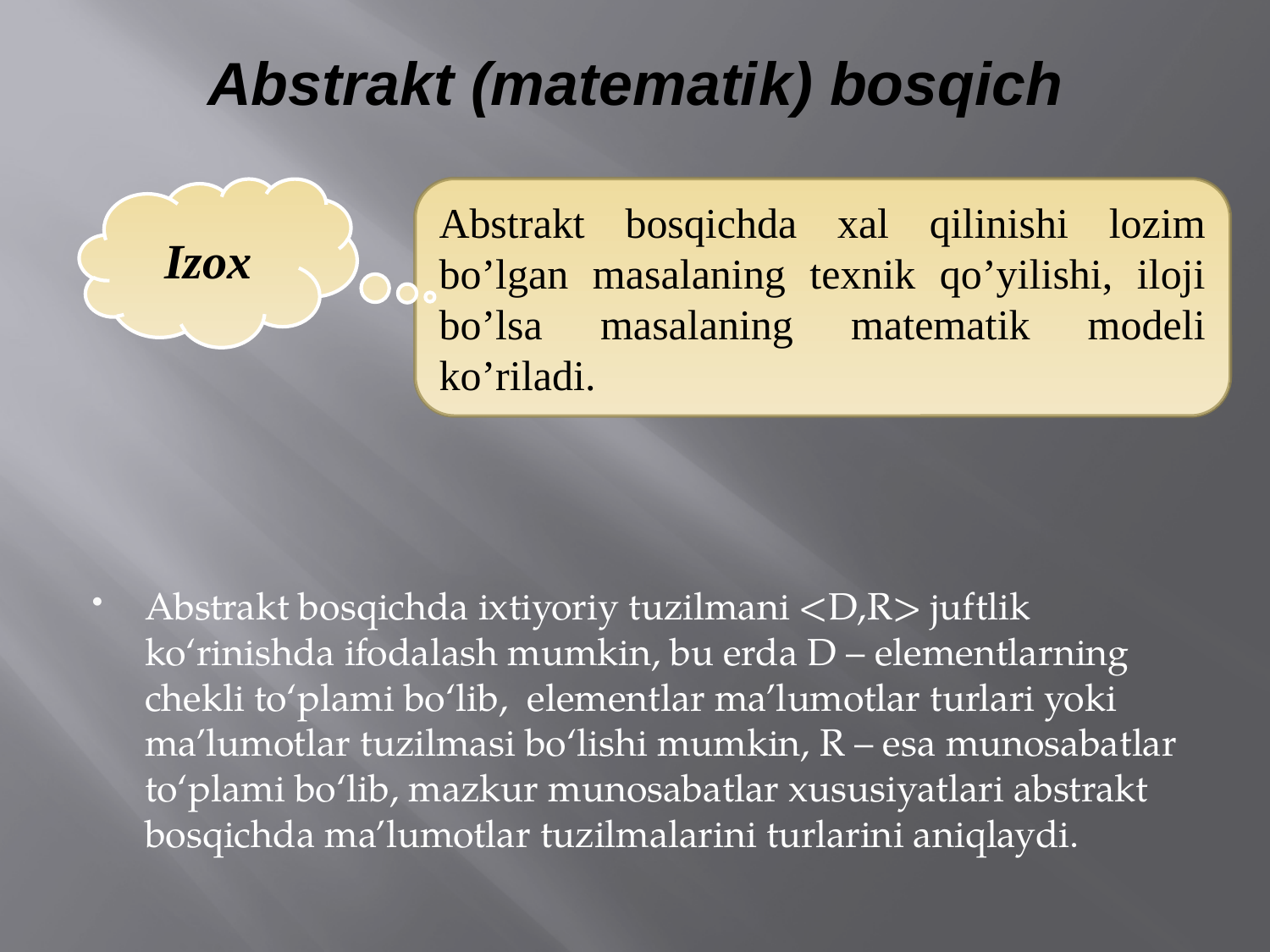

# Abstrakt (matematik) bosqich
Abstrakt bosqichda xal qilinishi lozim bo’lgan masalaning texnik qo’yilishi, iloji bo’lsa masalaning matematik modeli ko’riladi.
Izox
Abstrakt bosqichda ixtiyoriy tuzilmani <D,R> juftlik ko‘rinishda ifodalash mumkin, bu erda D – elementlarning chekli to‘plami bo‘lib,  elementlar ma’lumotlar turlari yoki ma’lumotlar tuzilmasi bo‘lishi mumkin, R – esa munosabatlar to‘plami bo‘lib, mazkur munosabatlar xususiyatlari abstrakt bosqichda ma’lumotlar tuzilmalarini turlarini aniqlaydi.